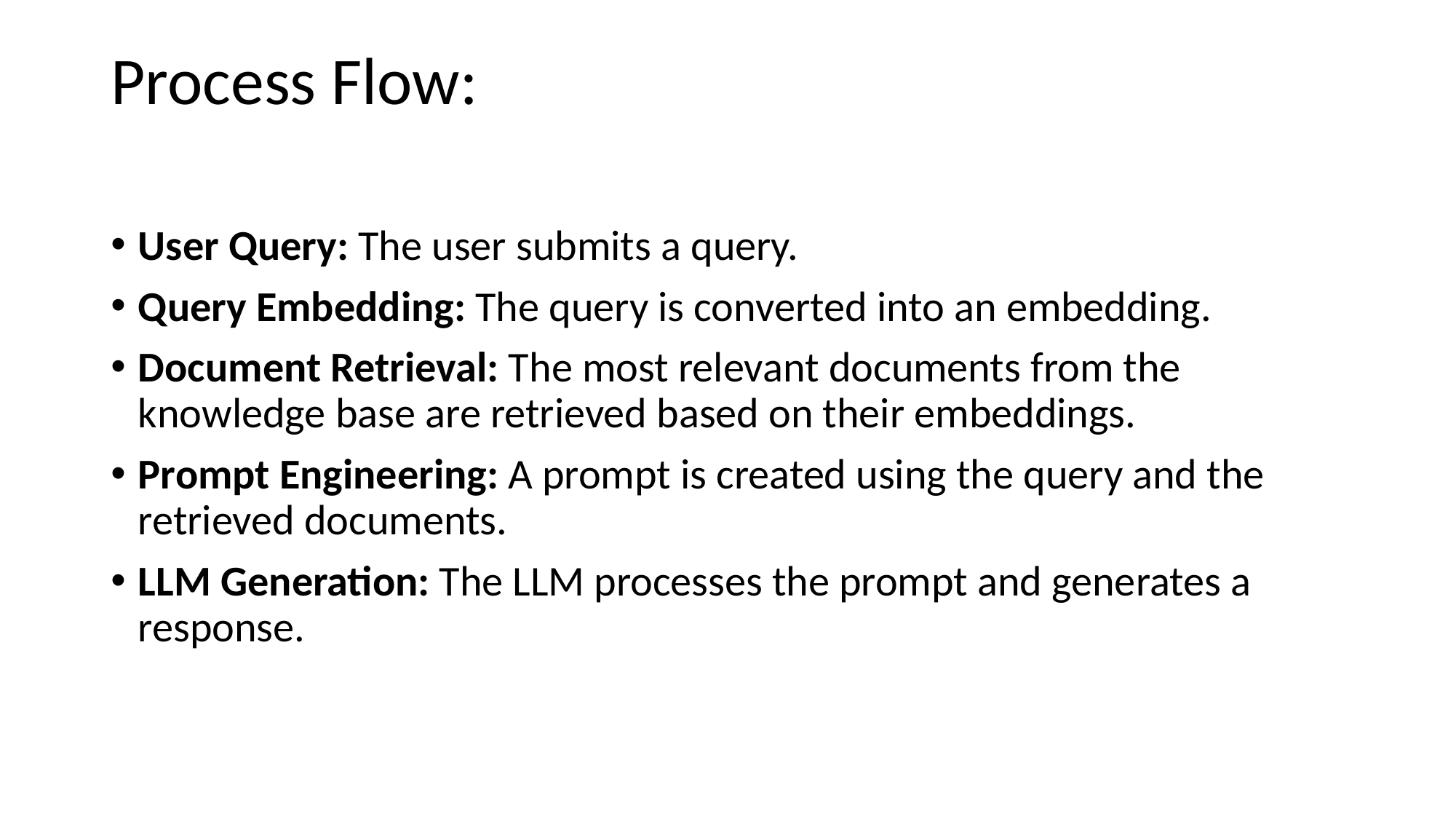

# Process Flow:
User Query: The user submits a query.
Query Embedding: The query is converted into an embedding.
Document Retrieval: The most relevant documents from the knowledge base are retrieved based on their embeddings.
Prompt Engineering: A prompt is created using the query and the retrieved documents.
LLM Generation: The LLM processes the prompt and generates a response.